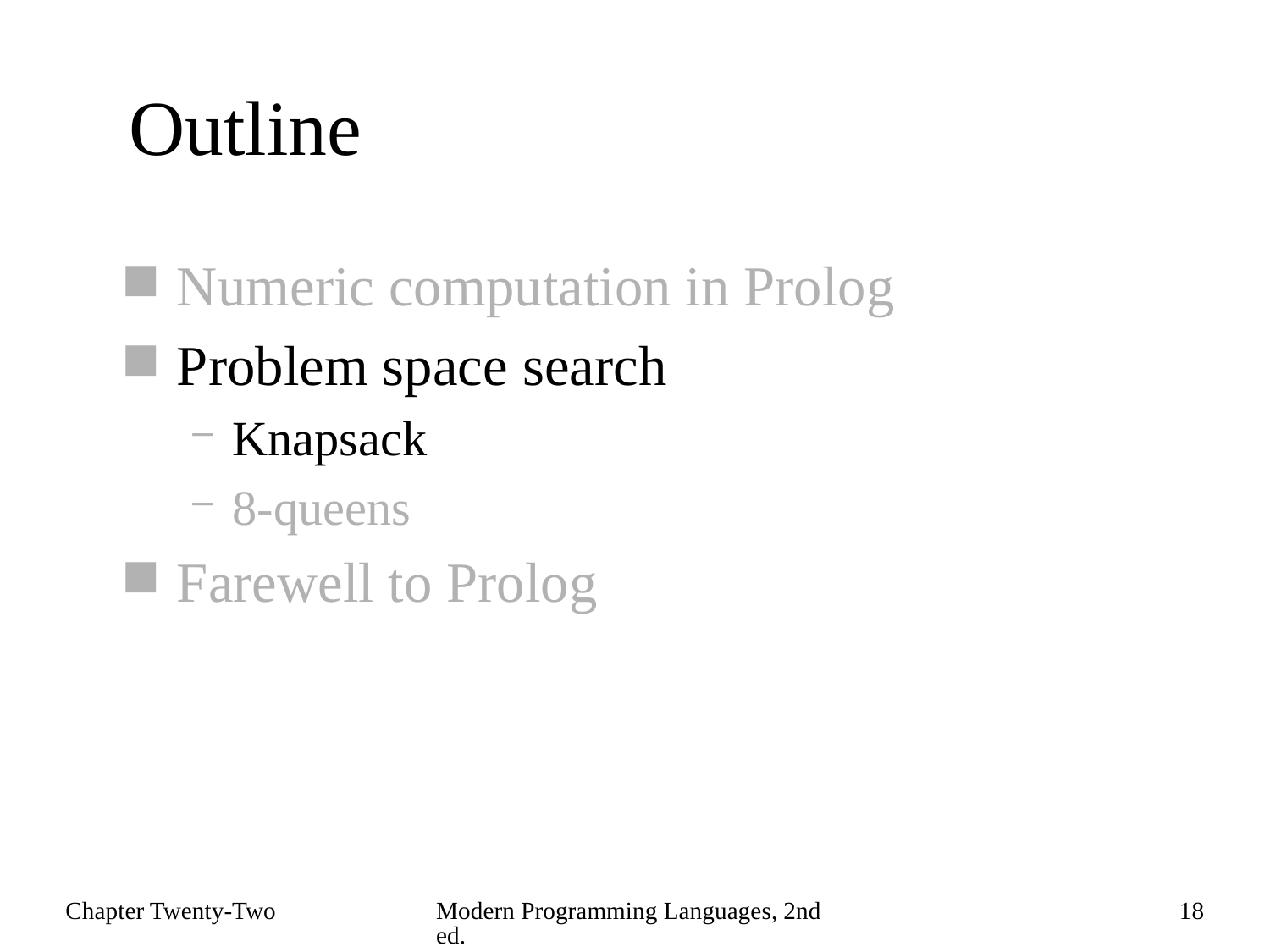

# Outline
Numeric computation in Prolog
Problem space search
Knapsack
8-queens
Farewell to Prolog
Chapter Twenty-Two
Modern Programming Languages, 2nd ed.
18